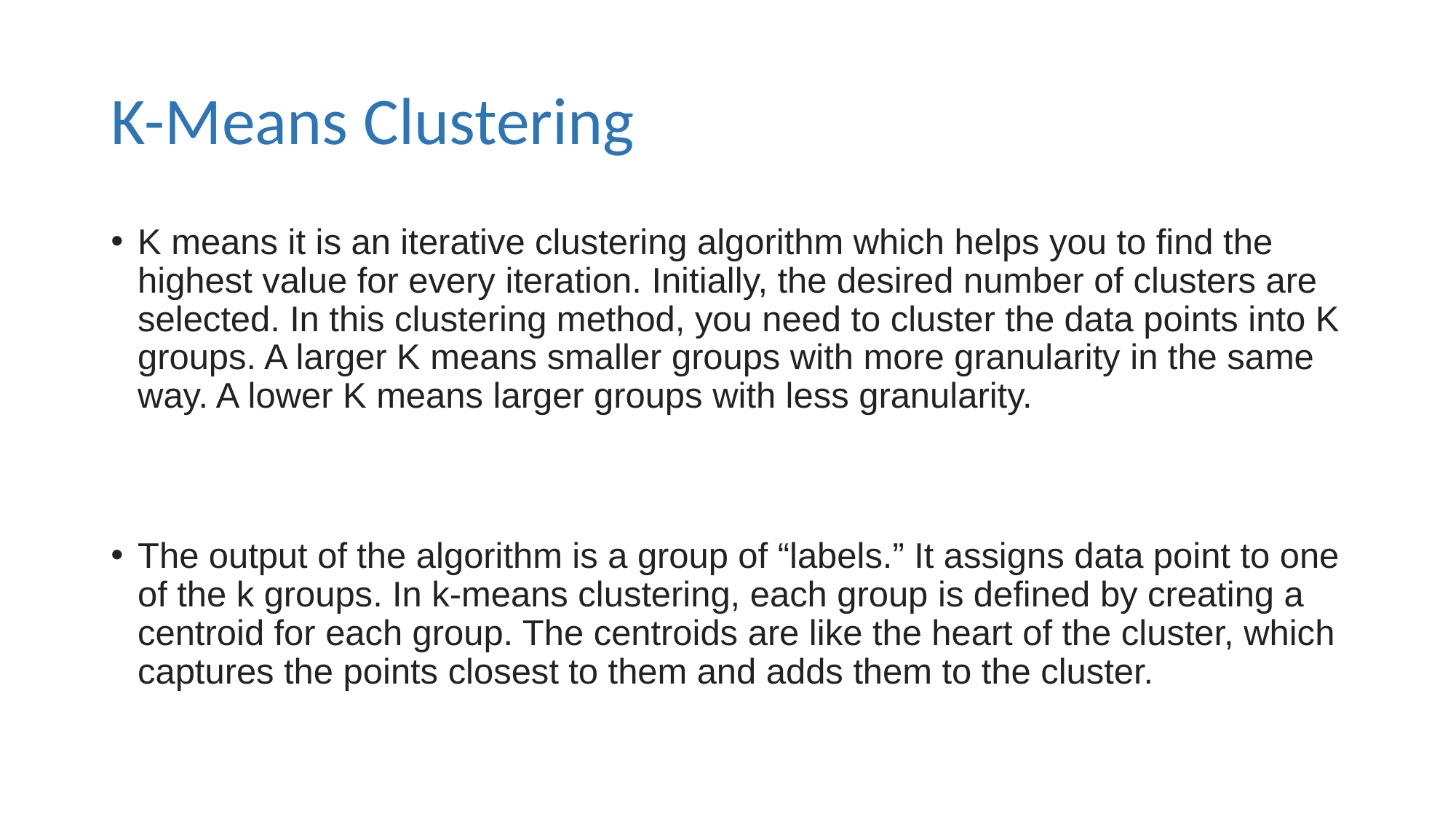

# K-Means Clustering
K means it is an iterative clustering algorithm which helps you to find the highest value for every iteration. Initially, the desired number of clusters are selected. In this clustering method, you need to cluster the data points into K groups. A larger K means smaller groups with more granularity in the same way. A lower K means larger groups with less granularity.

The output of the algorithm is a group of “labels.” It assigns data point to one of the k groups. In k-means clustering, each group is defined by creating a centroid for each group. The centroids are like the heart of the cluster, which captures the points closest to them and adds them to the cluster.